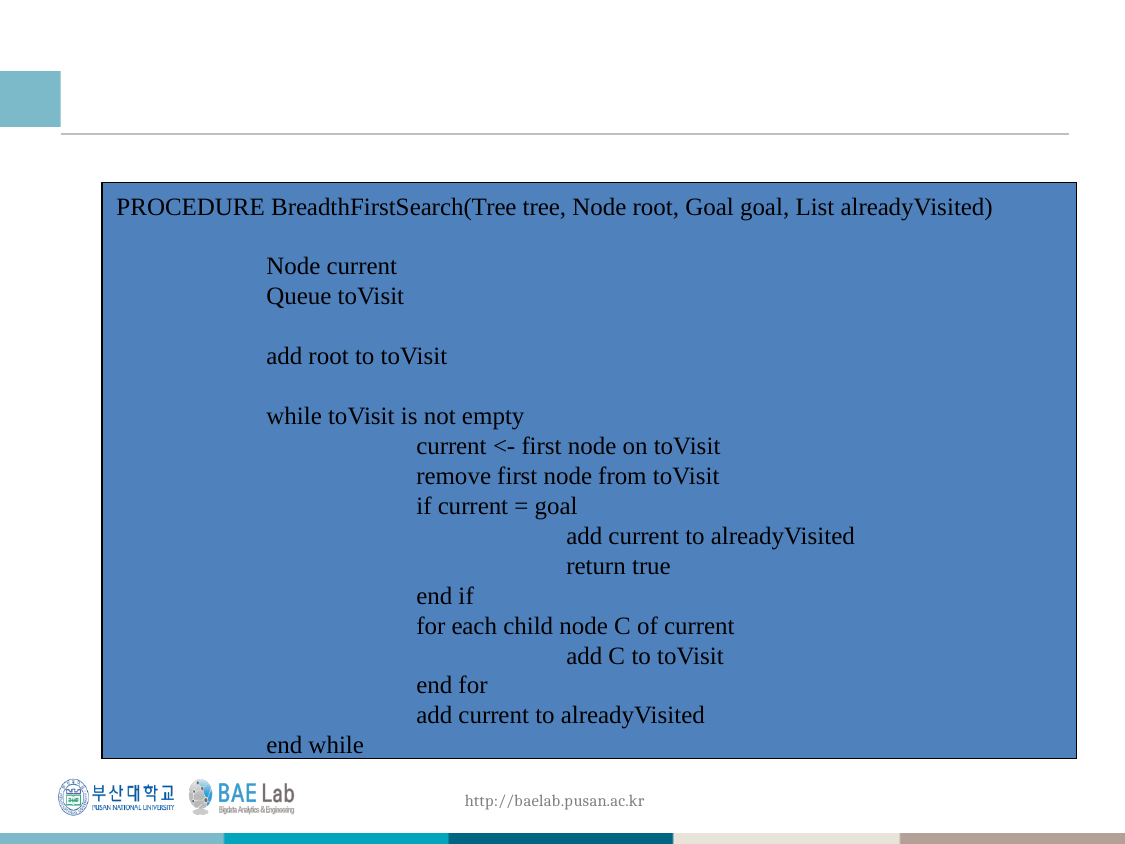

#

PROCEDURE BreadthFirstSearch(Tree tree, Node root, Goal goal, List alreadyVisited)

	Node current
	Queue toVisit

	add root to toVisit

	while toVisit is not empty
		current <- first node on toVisit
		remove first node from toVisit
		if current = goal
			add current to alreadyVisited
			return true
		end if
		for each child node C of current
			add C to toVisit
		end for
		add current to alreadyVisited
	end while
38